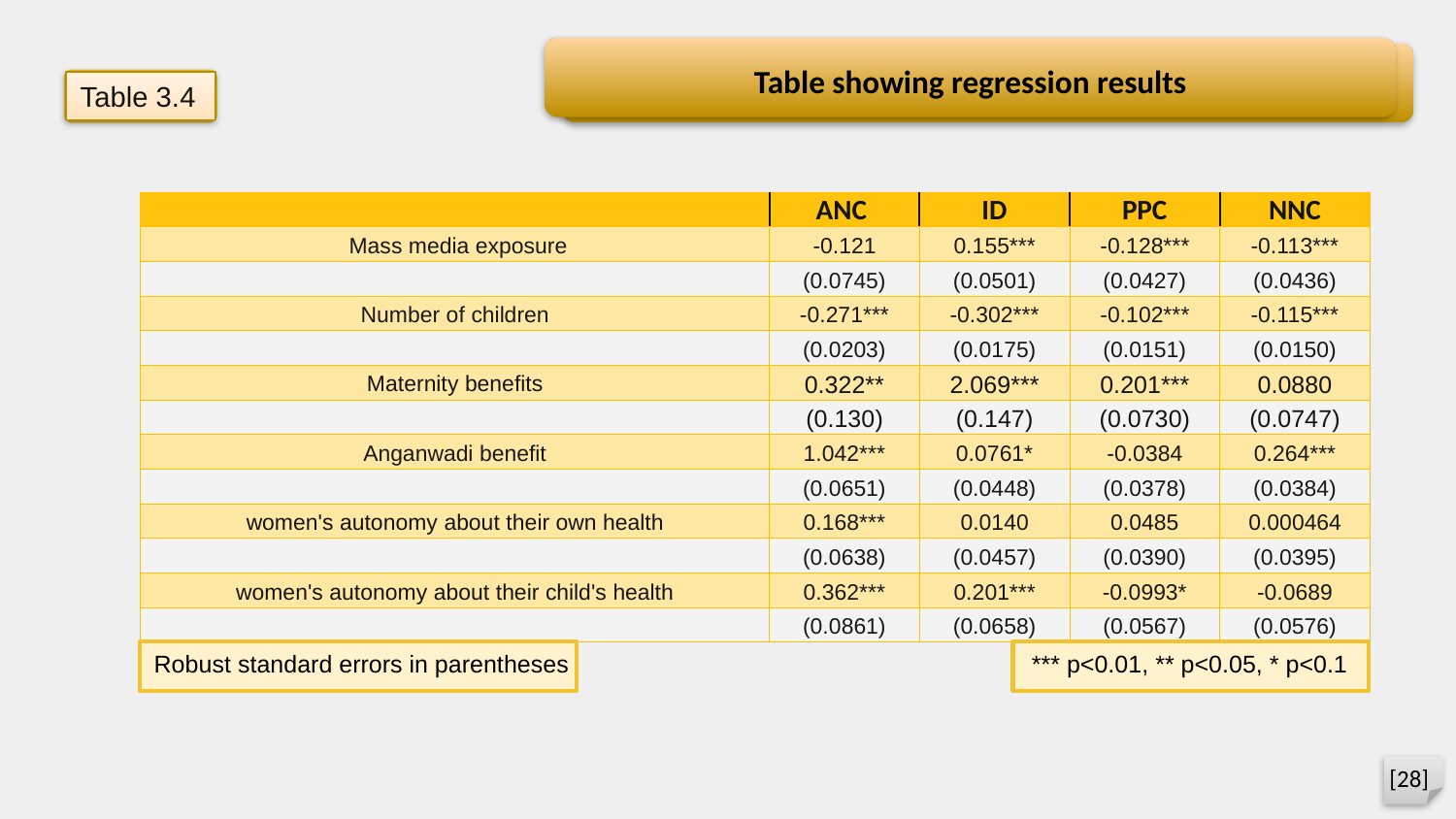

Table showing regression results

Table 3.4
|  | ANC | ID | PPC | NNC |
| --- | --- | --- | --- | --- |
| Mass media exposure | -0.121 | 0.155\*\*\* | -0.128\*\*\* | -0.113\*\*\* |
|  | (0.0745) | (0.0501) | (0.0427) | (0.0436) |
| Number of children | -0.271\*\*\* | -0.302\*\*\* | -0.102\*\*\* | -0.115\*\*\* |
|  | (0.0203) | (0.0175) | (0.0151) | (0.0150) |
| Maternity benefits | 0.322\*\* | 2.069\*\*\* | 0.201\*\*\* | 0.0880 |
|  | (0.130) | (0.147) | (0.0730) | (0.0747) |
| Anganwadi benefit | 1.042\*\*\* | 0.0761\* | -0.0384 | 0.264\*\*\* |
|  | (0.0651) | (0.0448) | (0.0378) | (0.0384) |
| women's autonomy about their own health | 0.168\*\*\* | 0.0140 | 0.0485 | 0.000464 |
|  | (0.0638) | (0.0457) | (0.0390) | (0.0395) |
| women's autonomy about their child's health | 0.362\*\*\* | 0.201\*\*\* | -0.0993\* | -0.0689 |
|  | (0.0861) | (0.0658) | (0.0567) | (0.0576) |
*** p<0.01, ** p<0.05, * p<0.1

Robust standard errors in parentheses

[28]